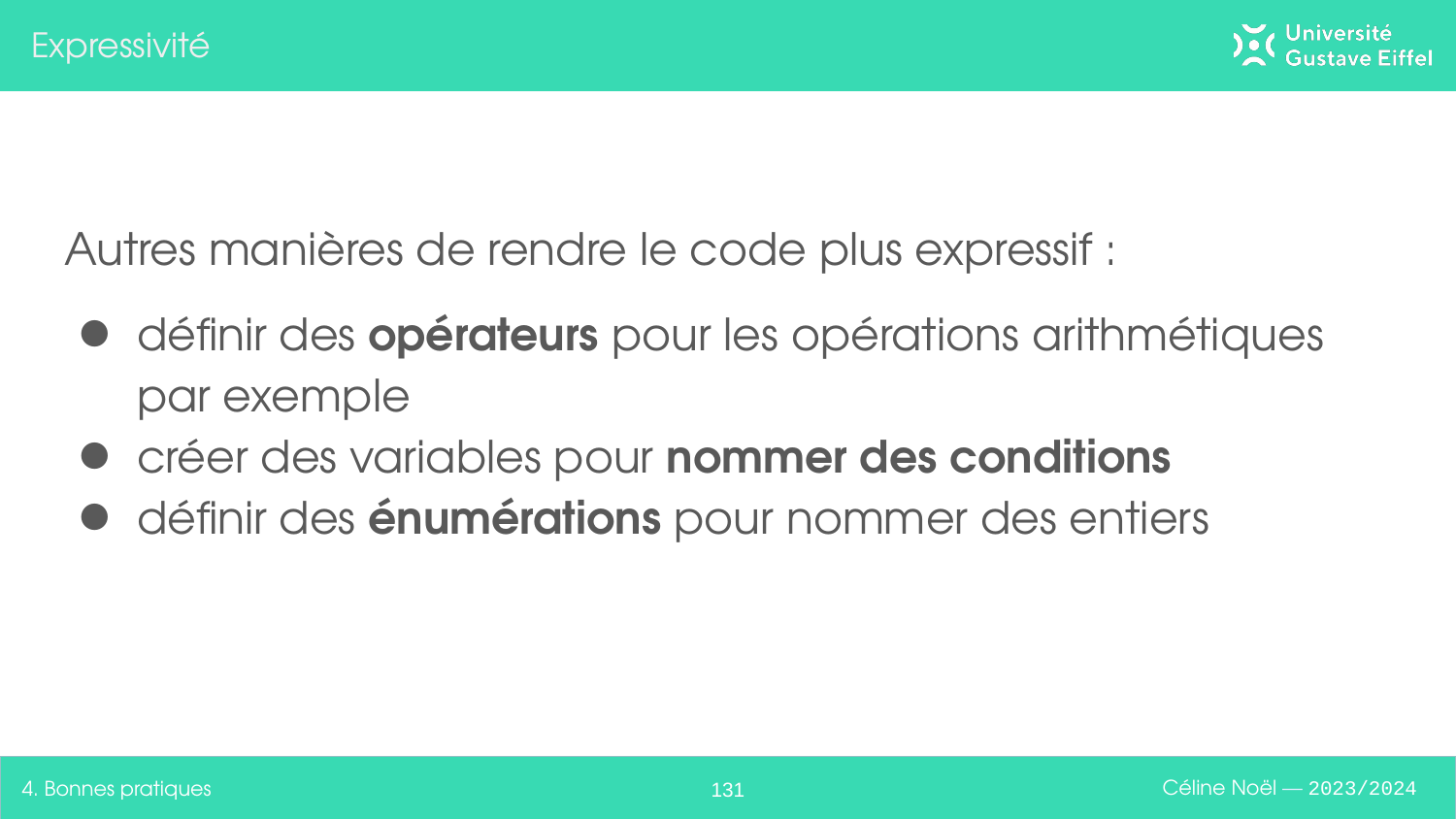

# Expressivité
Autres manières de rendre le code plus expressif :
définir des opérateurs pour les opérations arithmétiques par exemple
créer des variables pour nommer des conditions
définir des énumérations pour nommer des entiers
4. Bonnes pratiques
131